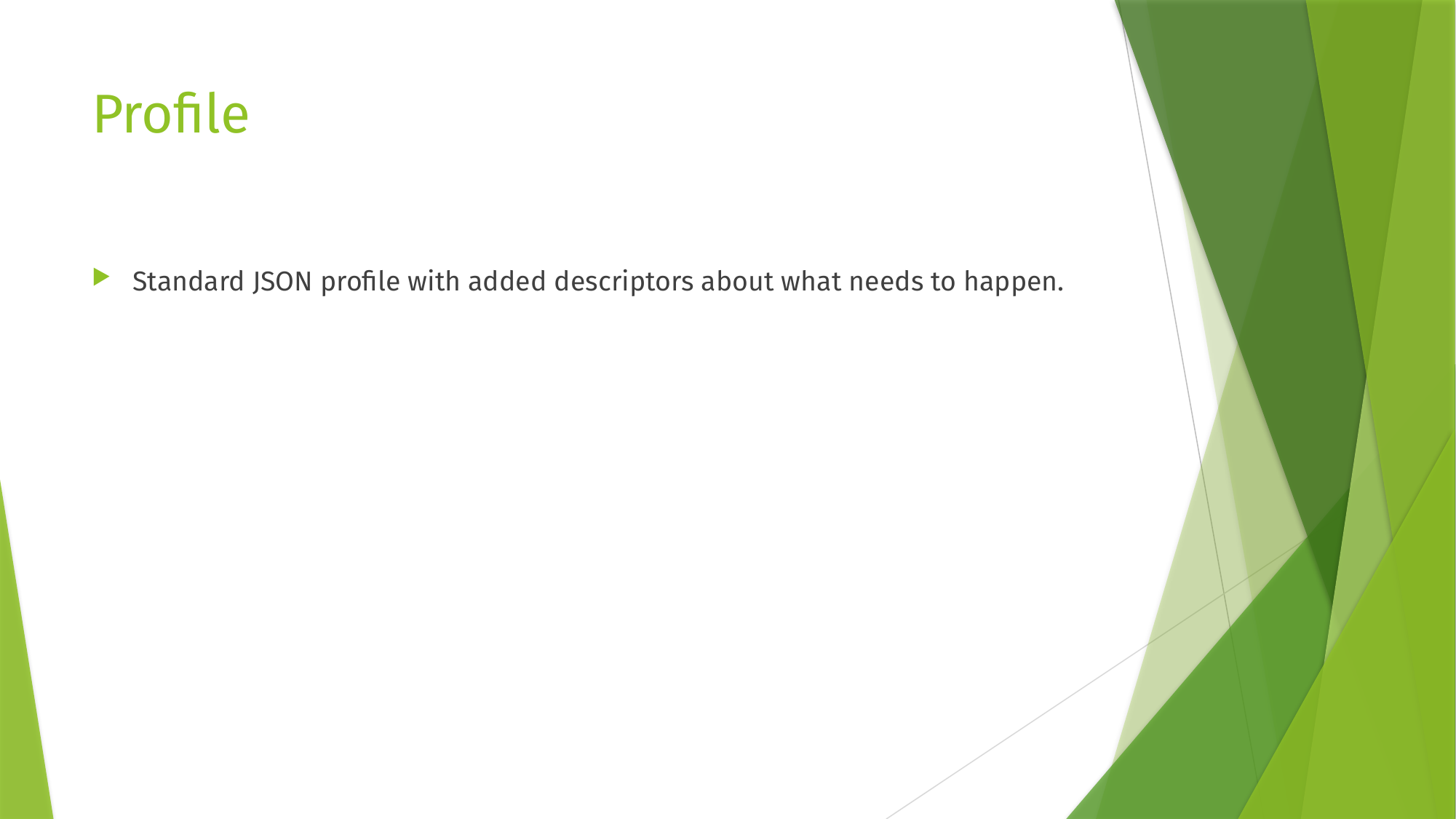

# Profile
Standard JSON profile with added descriptors about what needs to happen.